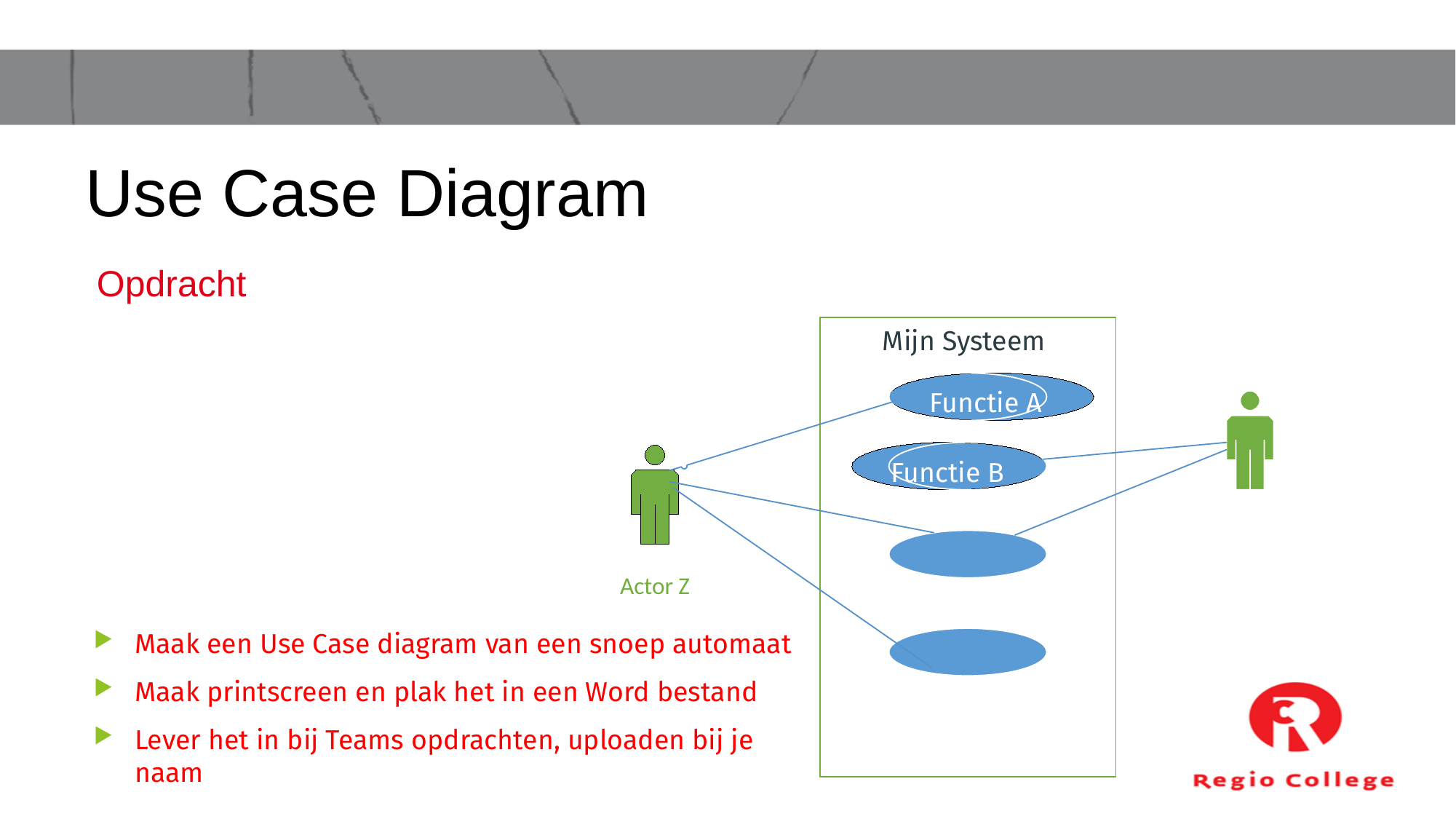

# Use Case Diagram
Opdracht

Mijn Systeem  Systeem

Functie A

Functie B

Actor Y

Actor Z

Maak een Use Case diagram van een snoep automaat
Maak printscreen en plak het in een Word bestand
Lever het in bij Teams opdrachten, uploaden bij je naam